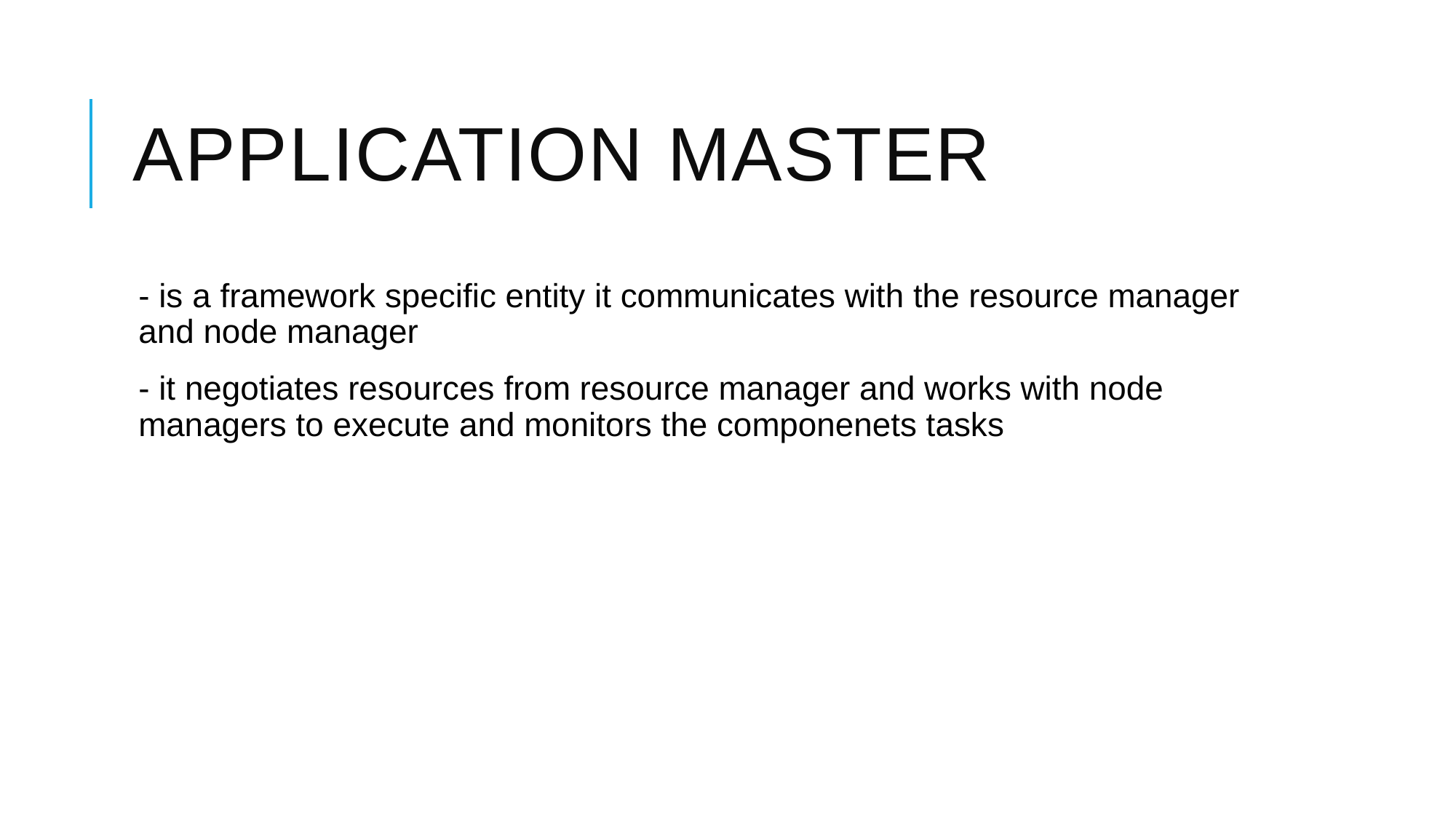

# application master
- is a framework specific entity it communicates with the resource manager and node manager
- it negotiates resources from resource manager and works with node managers to execute and monitors the componenets tasks